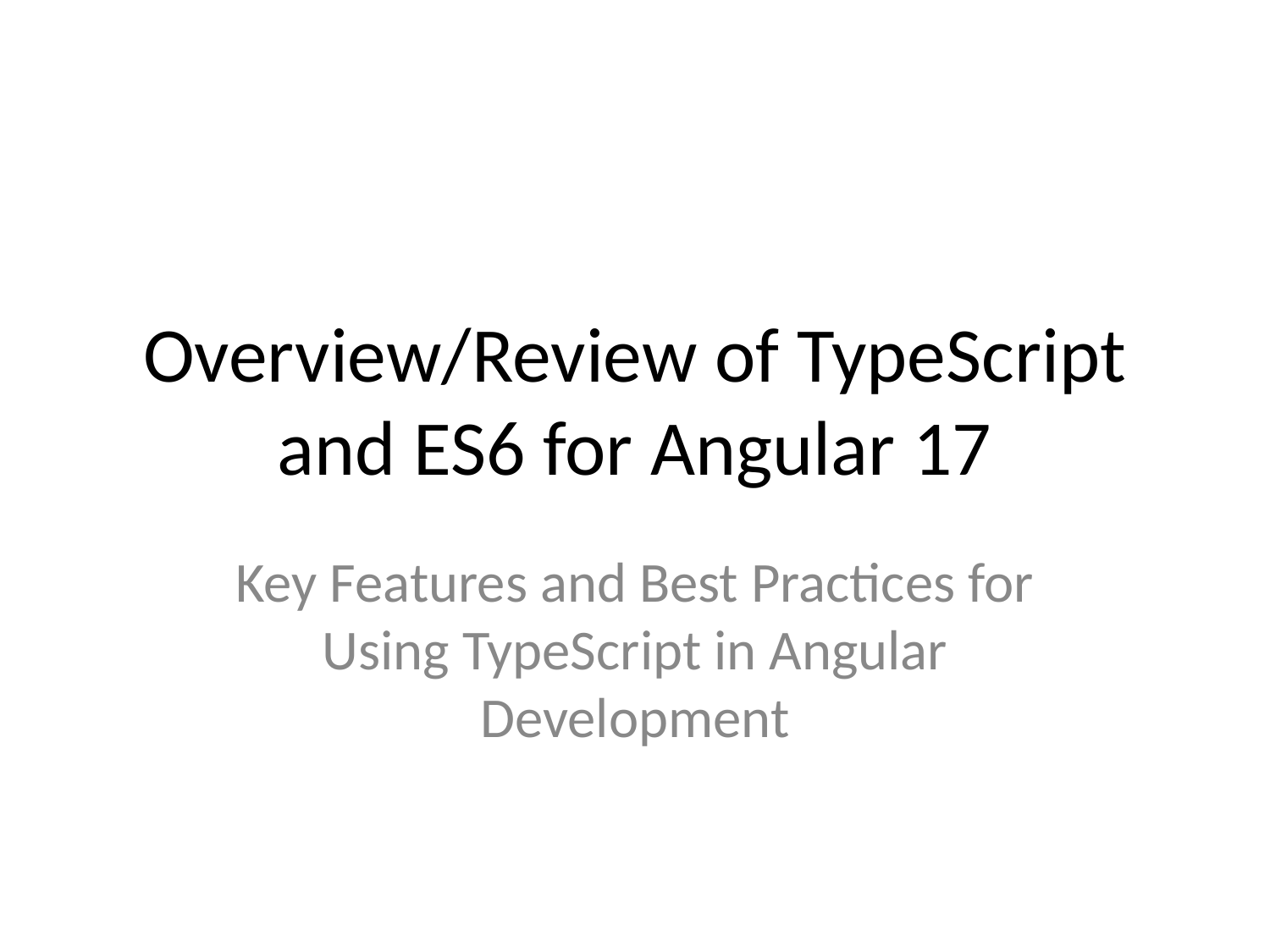

# Overview/Review of TypeScript and ES6 for Angular 17
Key Features and Best Practices for Using TypeScript in Angular Development